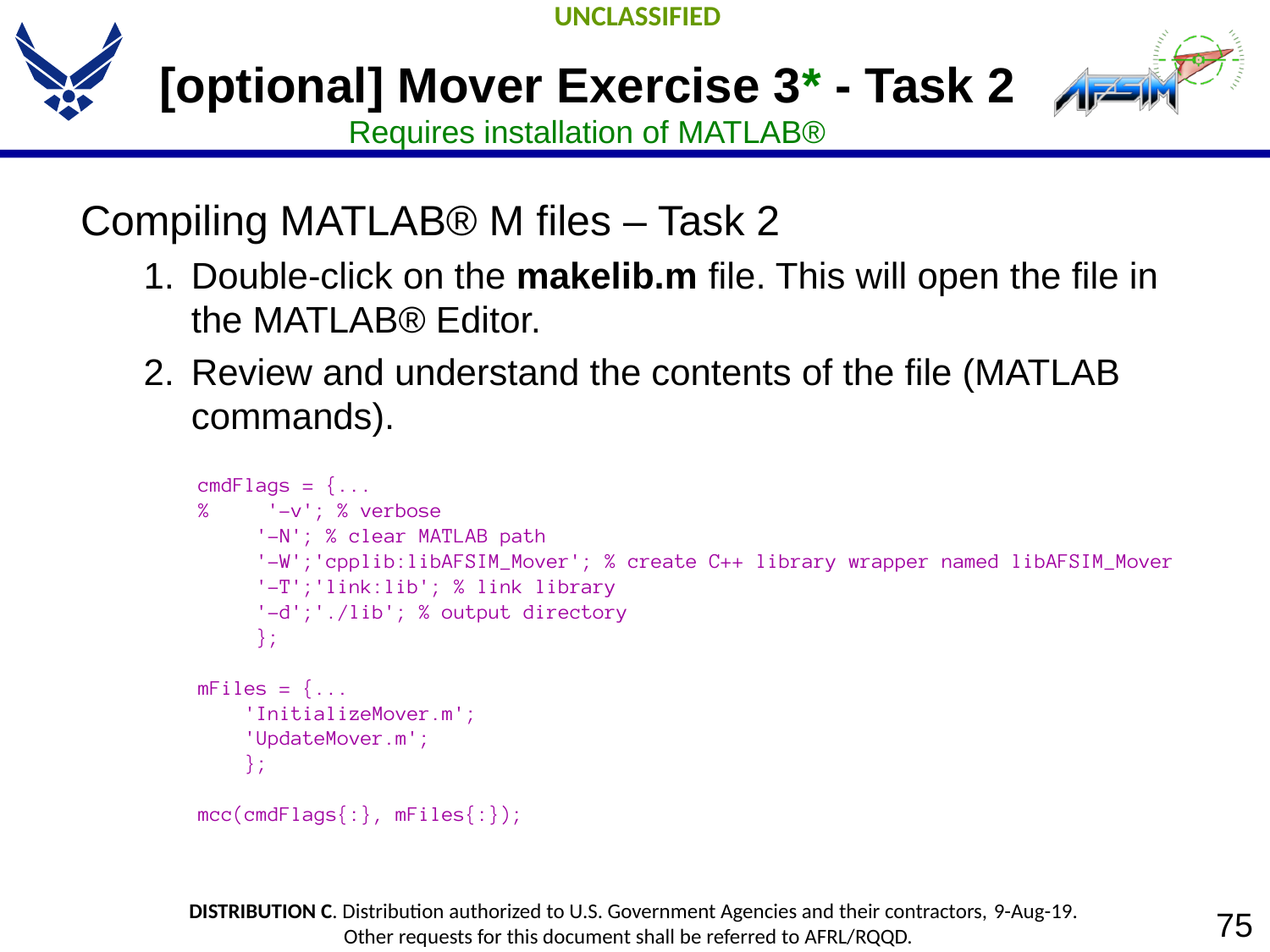

# [optional] Mover Exercise 3* - Task 2
Requires installation of MATLAB®
Compiling MATLAB® M files – Task 2
Double-click on the makelib.m file. This will open the file in the MATLAB® Editor.
Review and understand the contents of the file (MATLAB commands).
cmdFlags = {...
%     '-v'; % verbose
     '-N'; % clear MATLAB path
     '-W';'cpplib:libAFSIM_Mover'; % create C++ library wrapper named libAFSIM_Mover
     '-T';'link:lib'; % link library
     '-d';'./lib'; % output directory
     };

mFiles = {...
    'InitializeMover.m';
    'UpdateMover.m';
    };

mcc(cmdFlags{:}, mFiles{:});